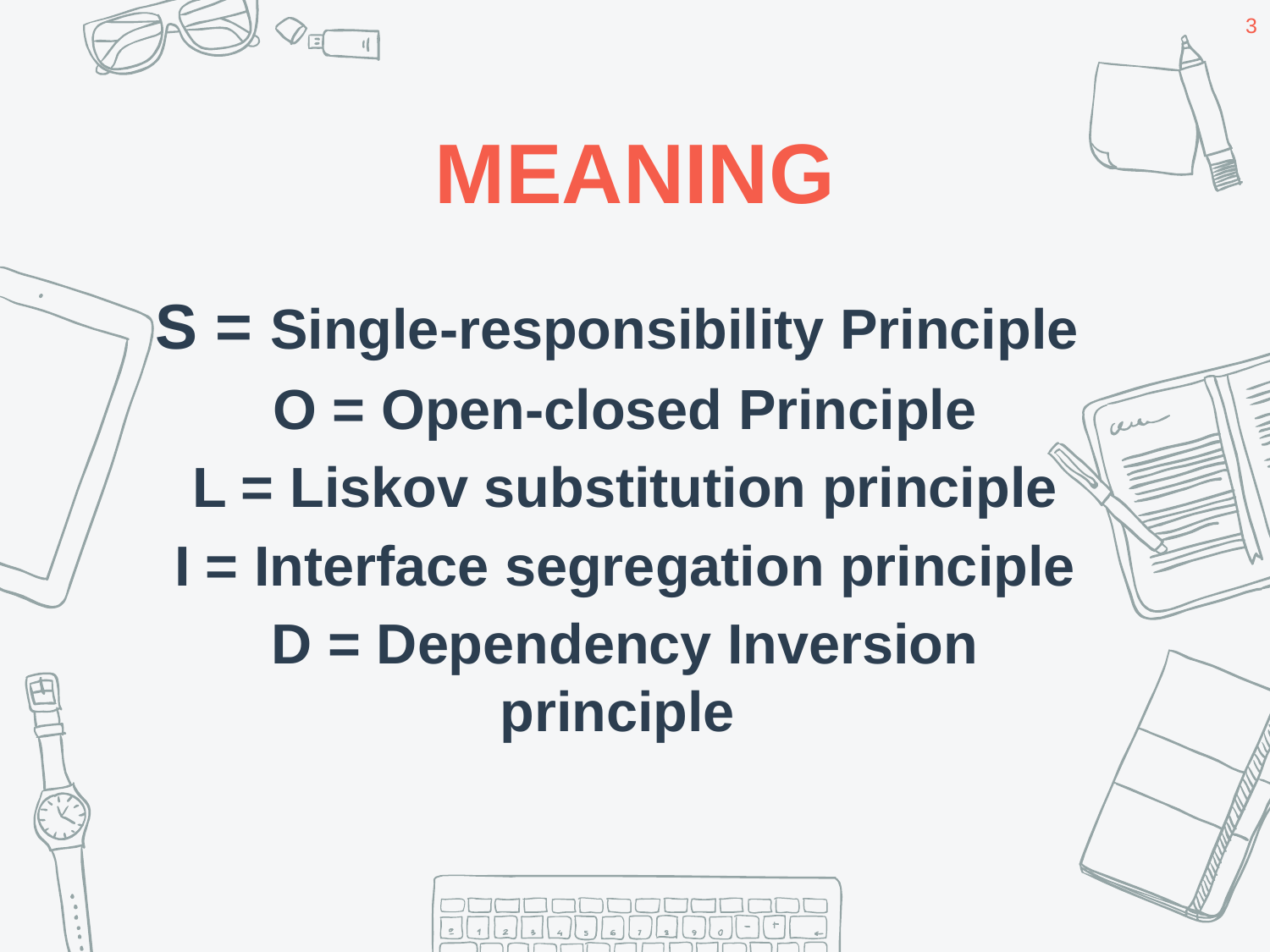

3
MEANING
S = Single-responsibility Principle
 O = Open-closed Principle
 L = Liskov substitution principle
 I = Interface segregation principle
 D = Dependency Inversion principle